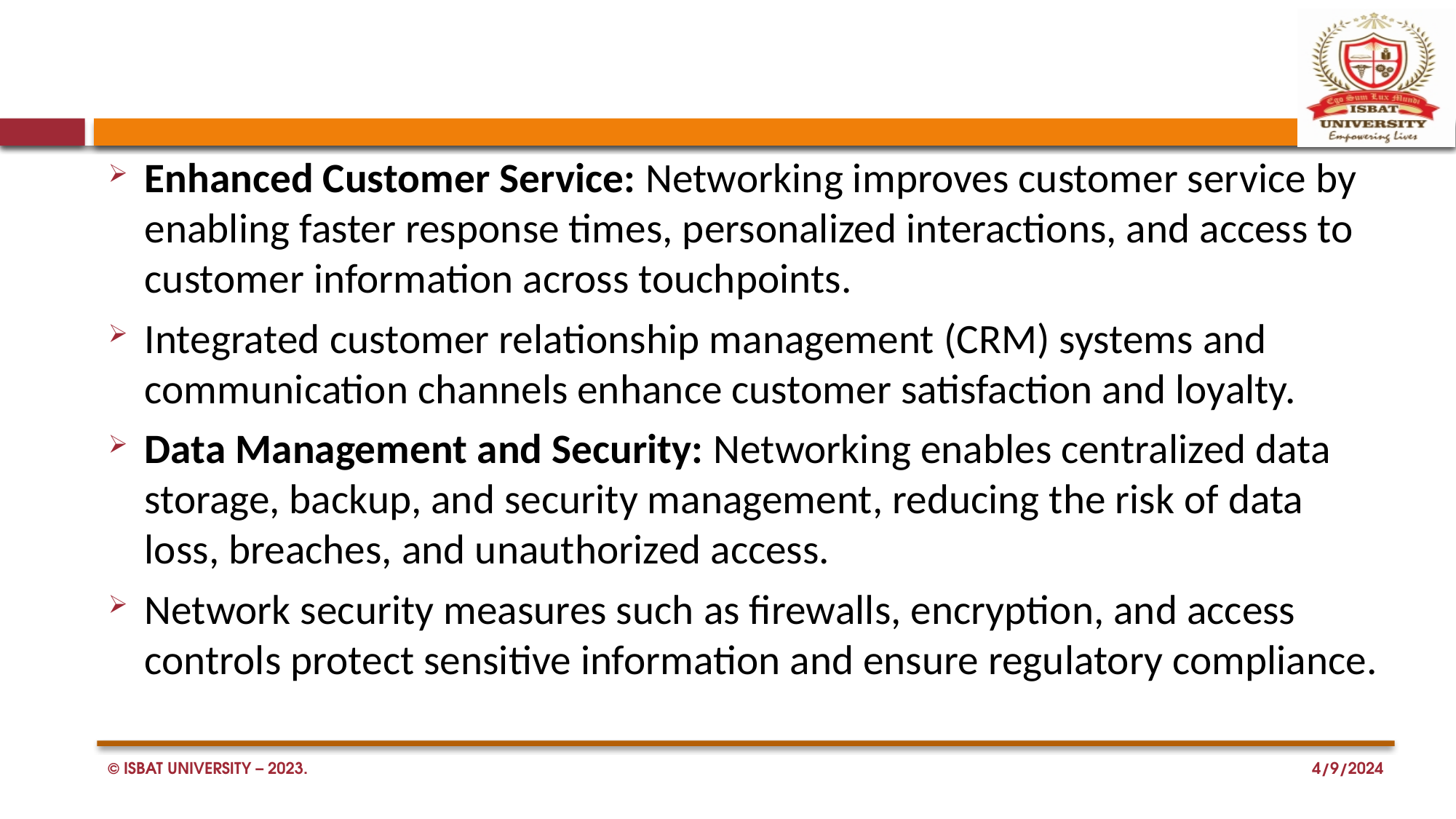

#
Enhanced Customer Service: Networking improves customer service by enabling faster response times, personalized interactions, and access to customer information across touchpoints.
Integrated customer relationship management (CRM) systems and communication channels enhance customer satisfaction and loyalty.
Data Management and Security: Networking enables centralized data storage, backup, and security management, reducing the risk of data loss, breaches, and unauthorized access.
Network security measures such as firewalls, encryption, and access controls protect sensitive information and ensure regulatory compliance.